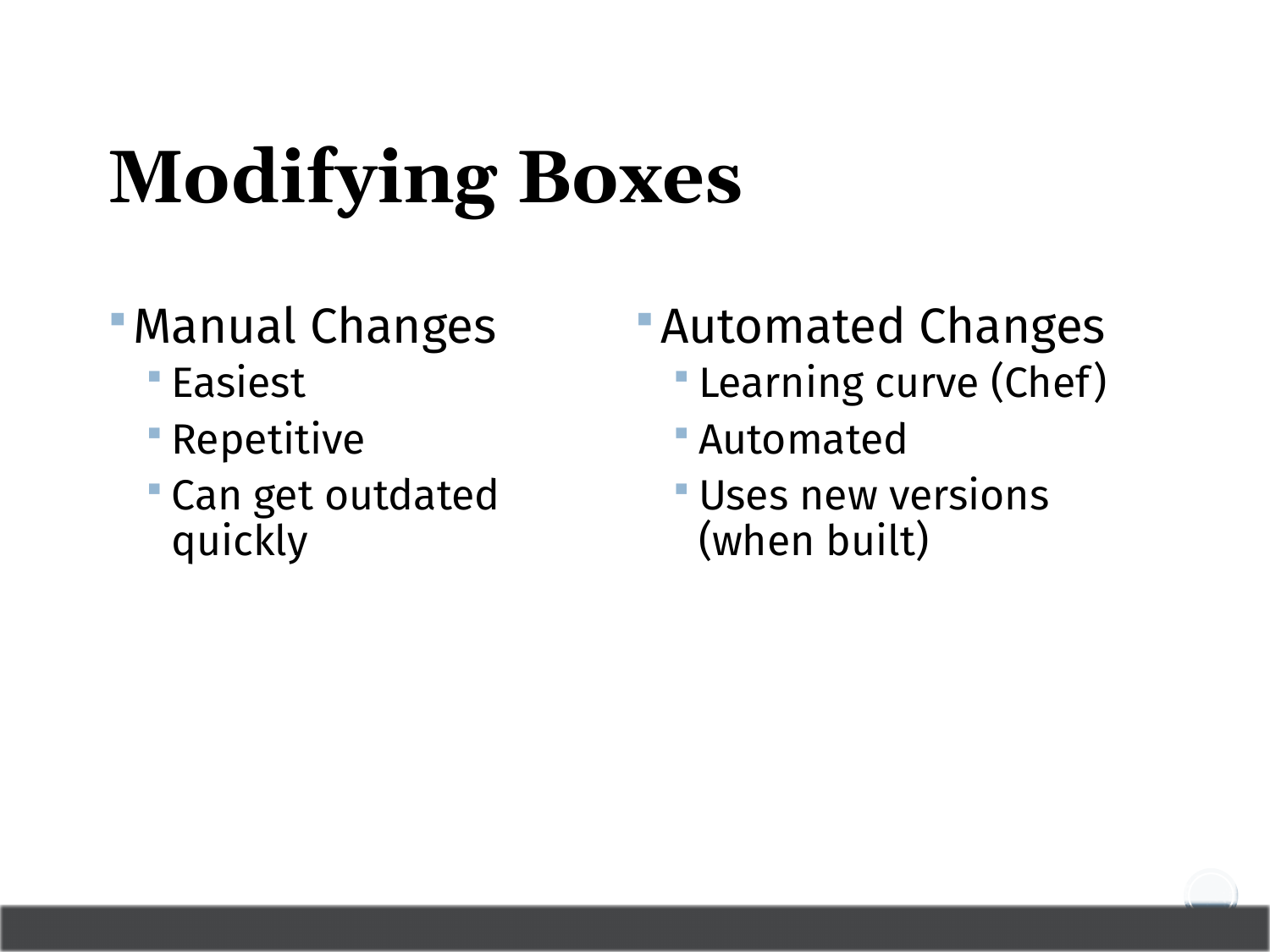

# Modifying Boxes
Manual Changes
Easiest
Repetitive
Can get outdated quickly

Automated Changes
Learning curve (Chef)
Automated
Uses new versions (when built)